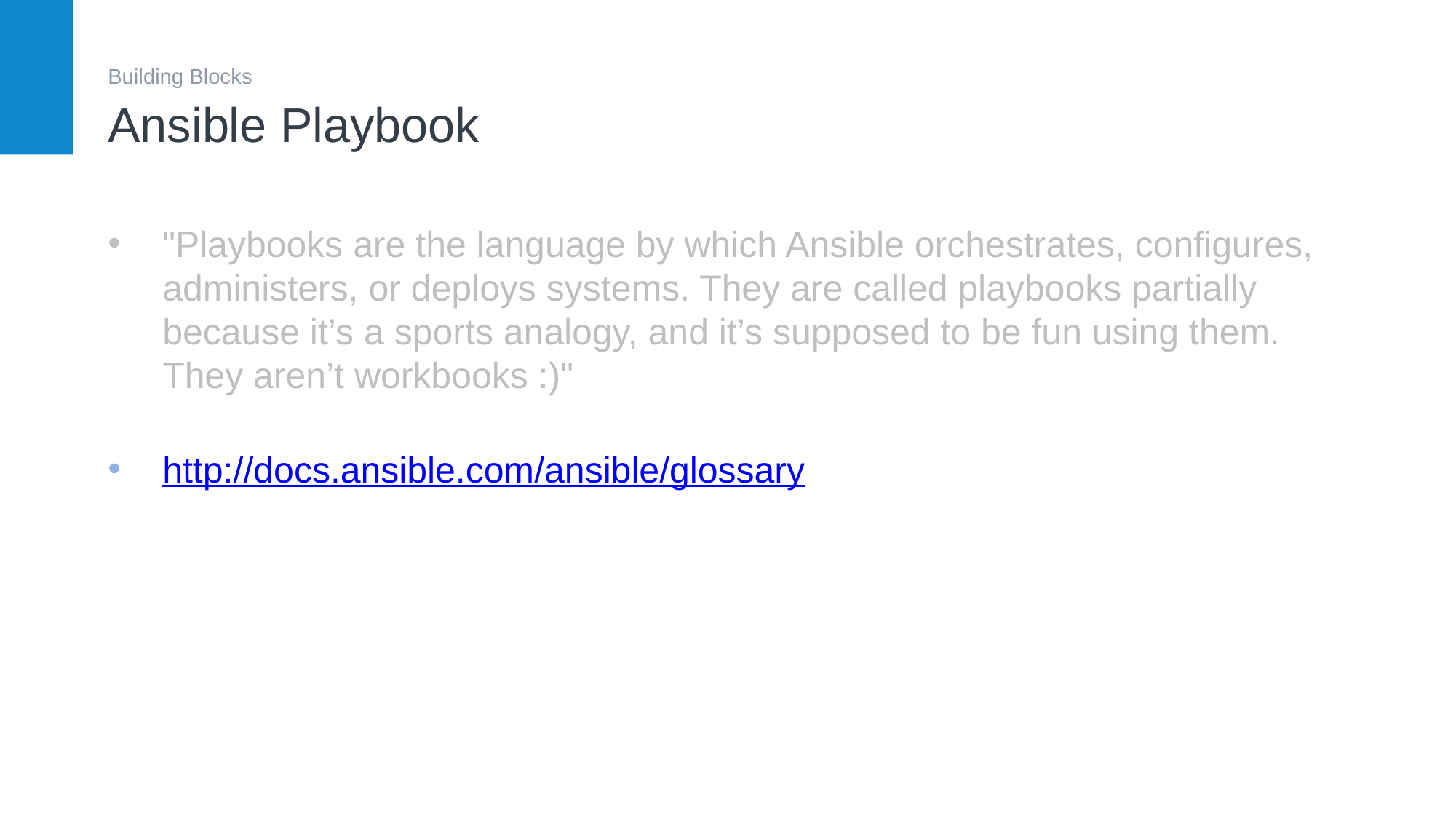

# Ansible Playbook
Building Blocks

"Playbooks are the language by which Ansible orchestrates, configures, administers, or deploys systems. They are called playbooks partially because it’s a sports analogy, and it’s supposed to be fun using them. They aren’t workbooks :)"
http://docs.ansible.com/ansible/glossary